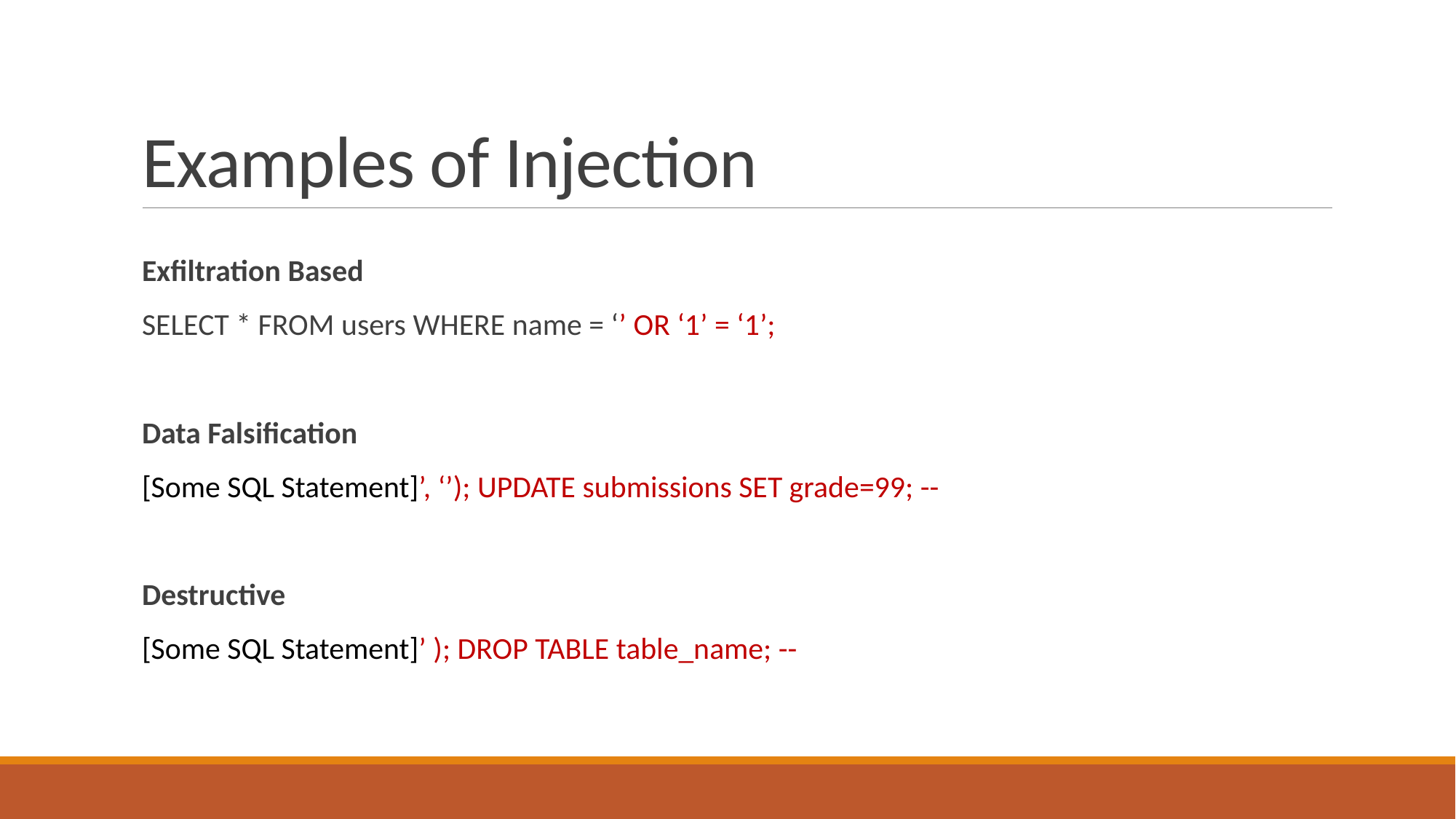

# Examples of Injection
Exfiltration Based
SELECT * FROM users WHERE name = ‘’ OR ‘1’ = ‘1’;

Data Falsification
[Some SQL Statement]’, ‘’); UPDATE submissions SET grade=99; --

Destructive
[Some SQL Statement]’ ); DROP TABLE table_name; --